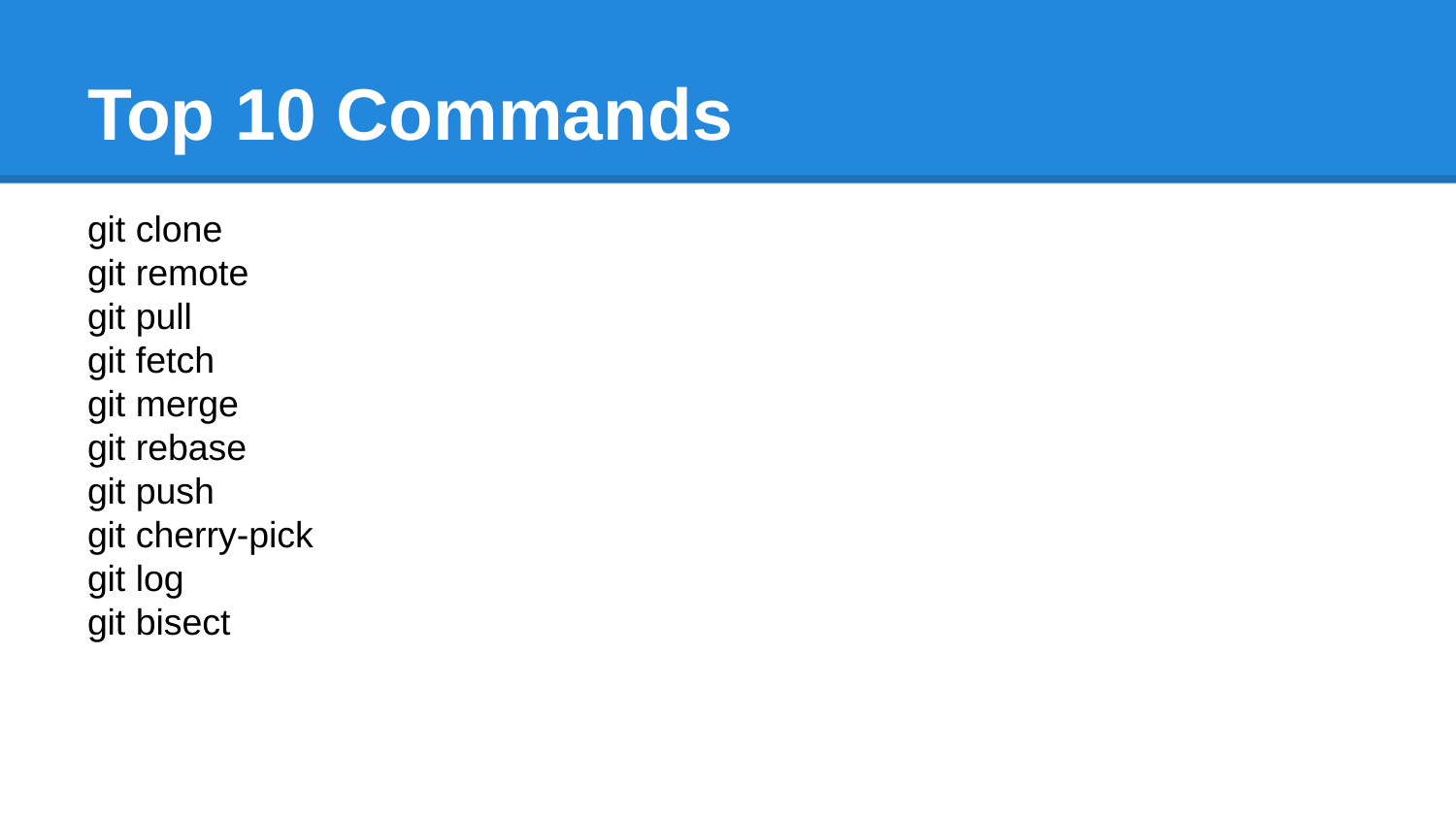

# Top 10 Commands
git clone
git remote
git pull
git fetch
git merge
git rebase
git push
git cherry-pick
git log
git bisect